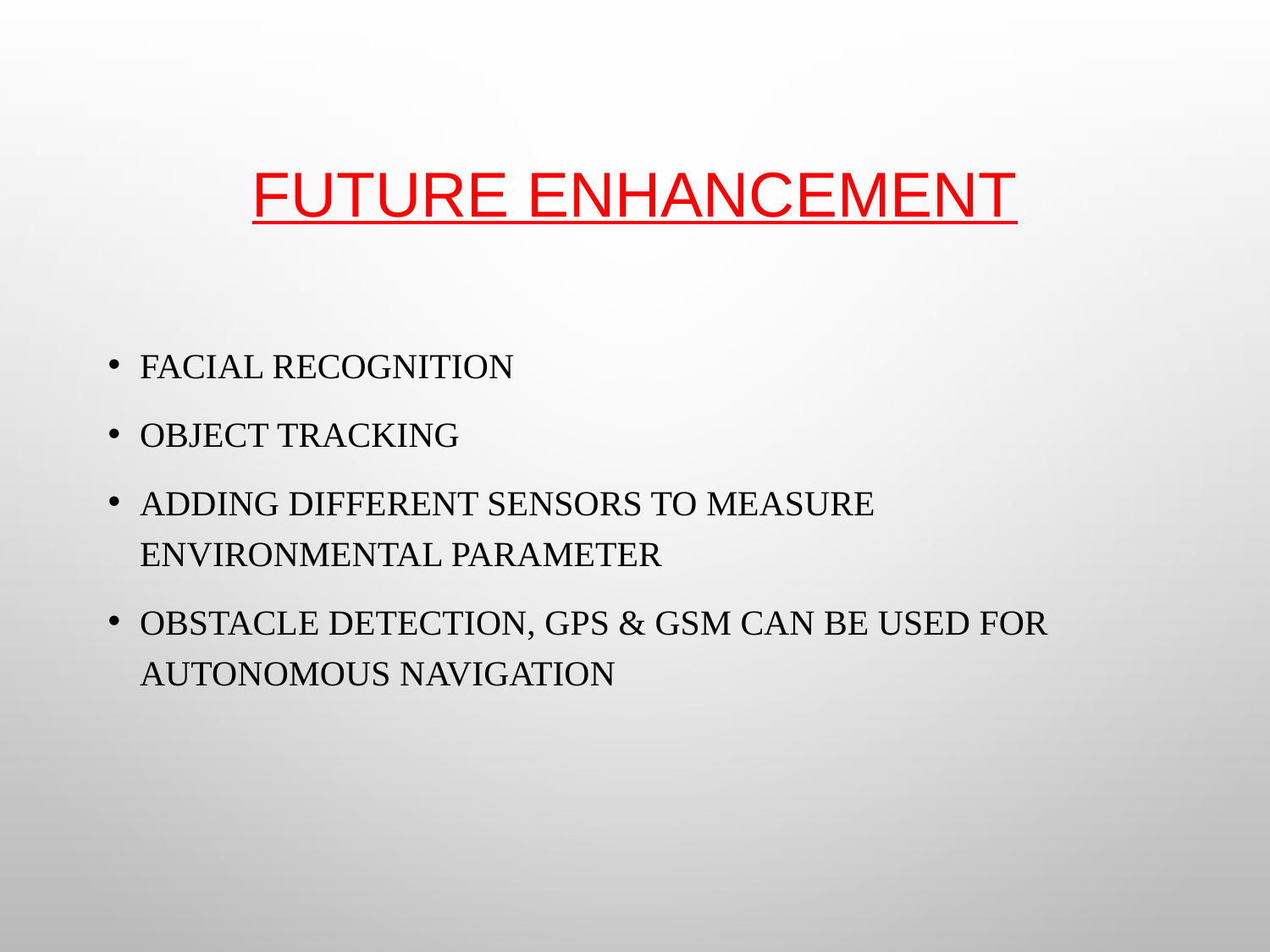

# Future Enhancement
Facial recognition
Object Tracking
Adding different sensors to measure environmental parameter
Obstacle detection, GPS & GSM can be used for autonomous navigation